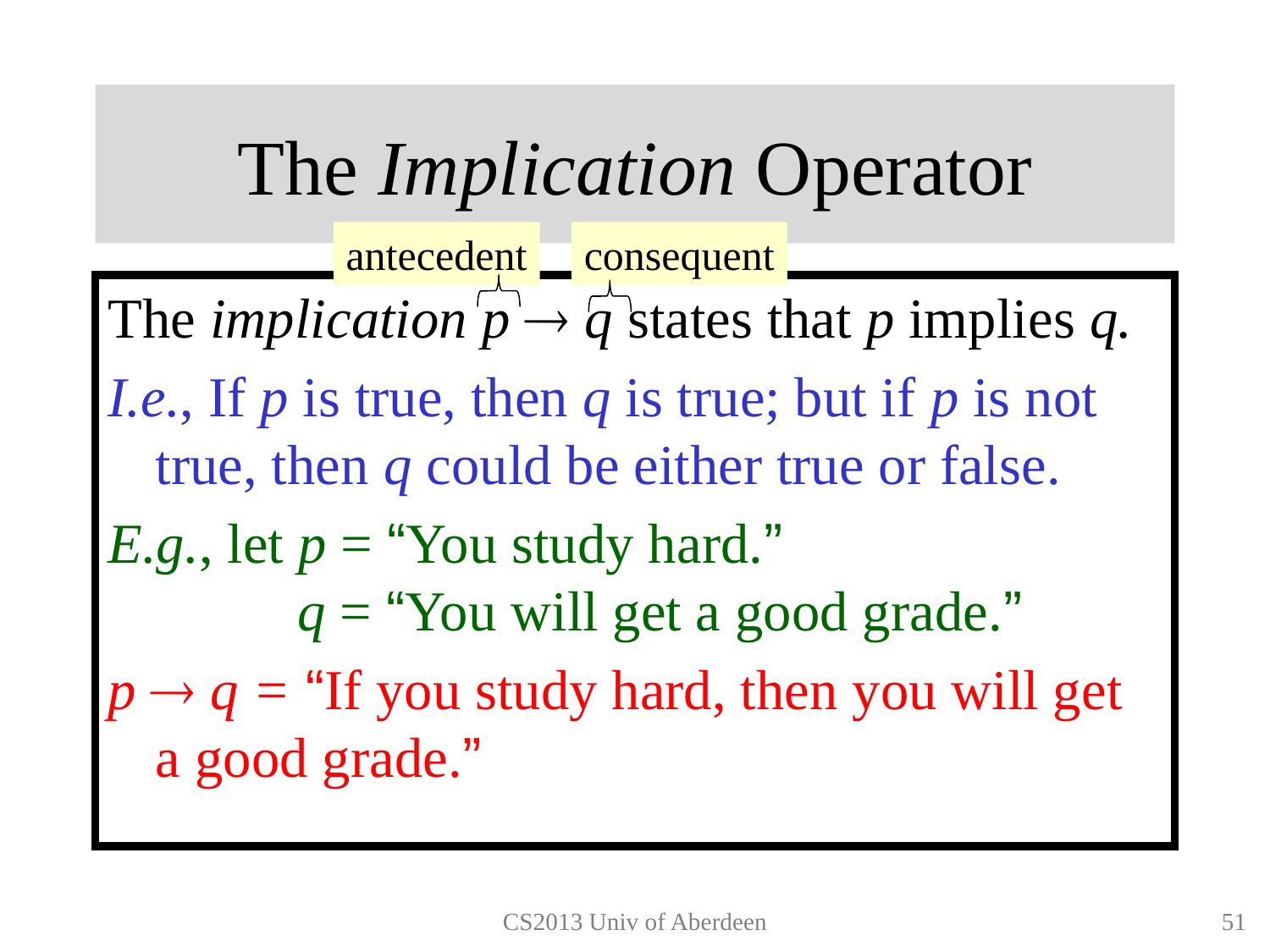

# The Implication Operator
antecedent
consequent

The implication p → q states that p implies q.
I.e., If p is true, then q is true; but if p is not true, then q could be either true or false.
E.g., let p = “You study hard.”
          q = “You will get a good grade.”
p → q = “If you study hard, then you will get a good grade.”

CS2013 Univ of Aberdeen
51